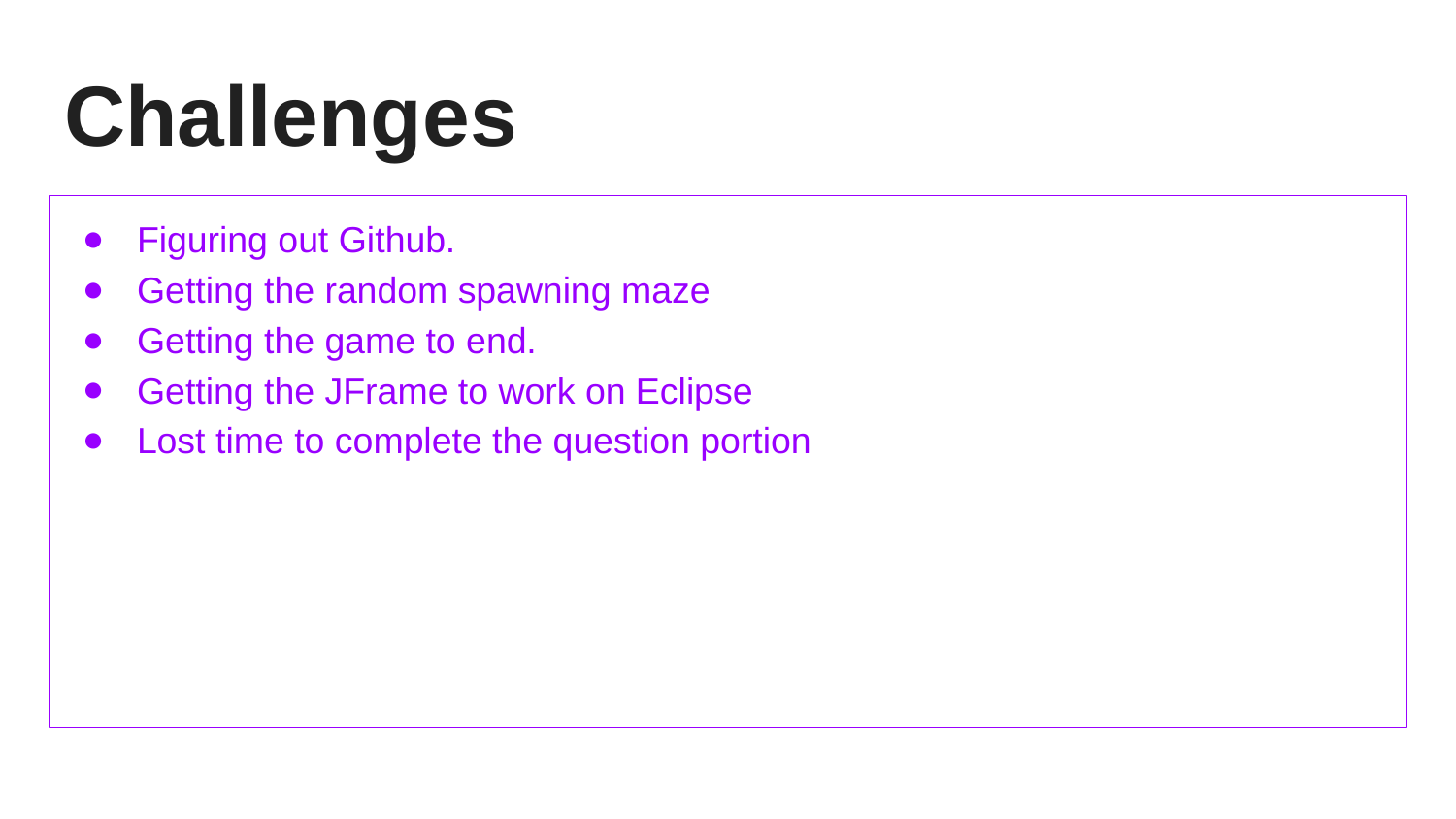

# Challenges
Figuring out Github.
Getting the random spawning maze
Getting the game to end.
Getting the JFrame to work on Eclipse
Lost time to complete the question portion